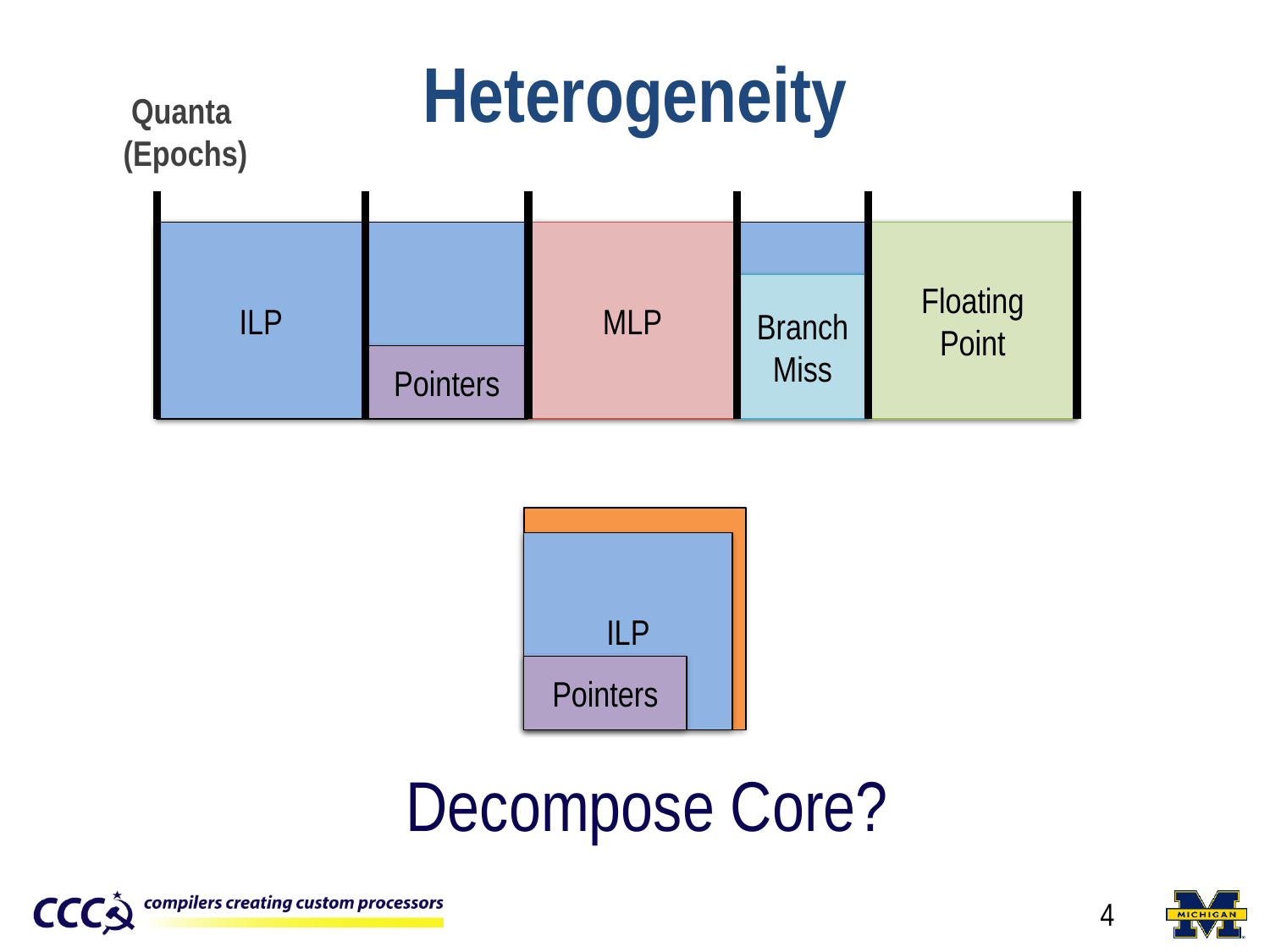

# Heterogeneity
Quanta
 (Epochs)
Application
ILP
MLP
Floating
Point
Branch
Miss
Pointers
Core
ILP
Pointers
Decompose Core?